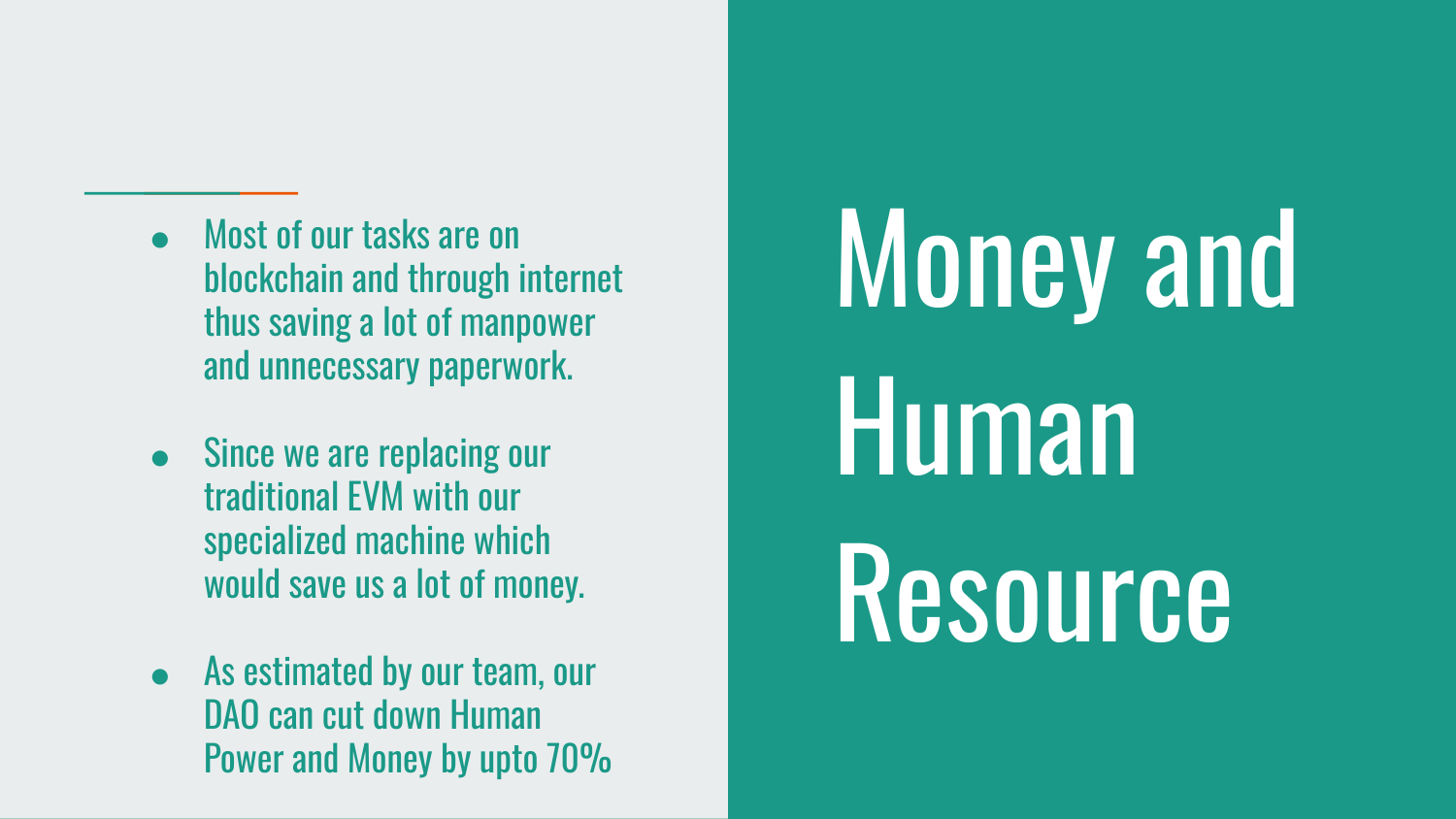

Money and Human Resource
# Most of our tasks are on blockchain and through internet thus saving a lot of manpower and unnecessary paperwork.

Since we are replacing our traditional EVM with our specialized machine which would save us a lot of money.

As estimated by our team, our DAO can cut down Human Power and Money by upto 70%